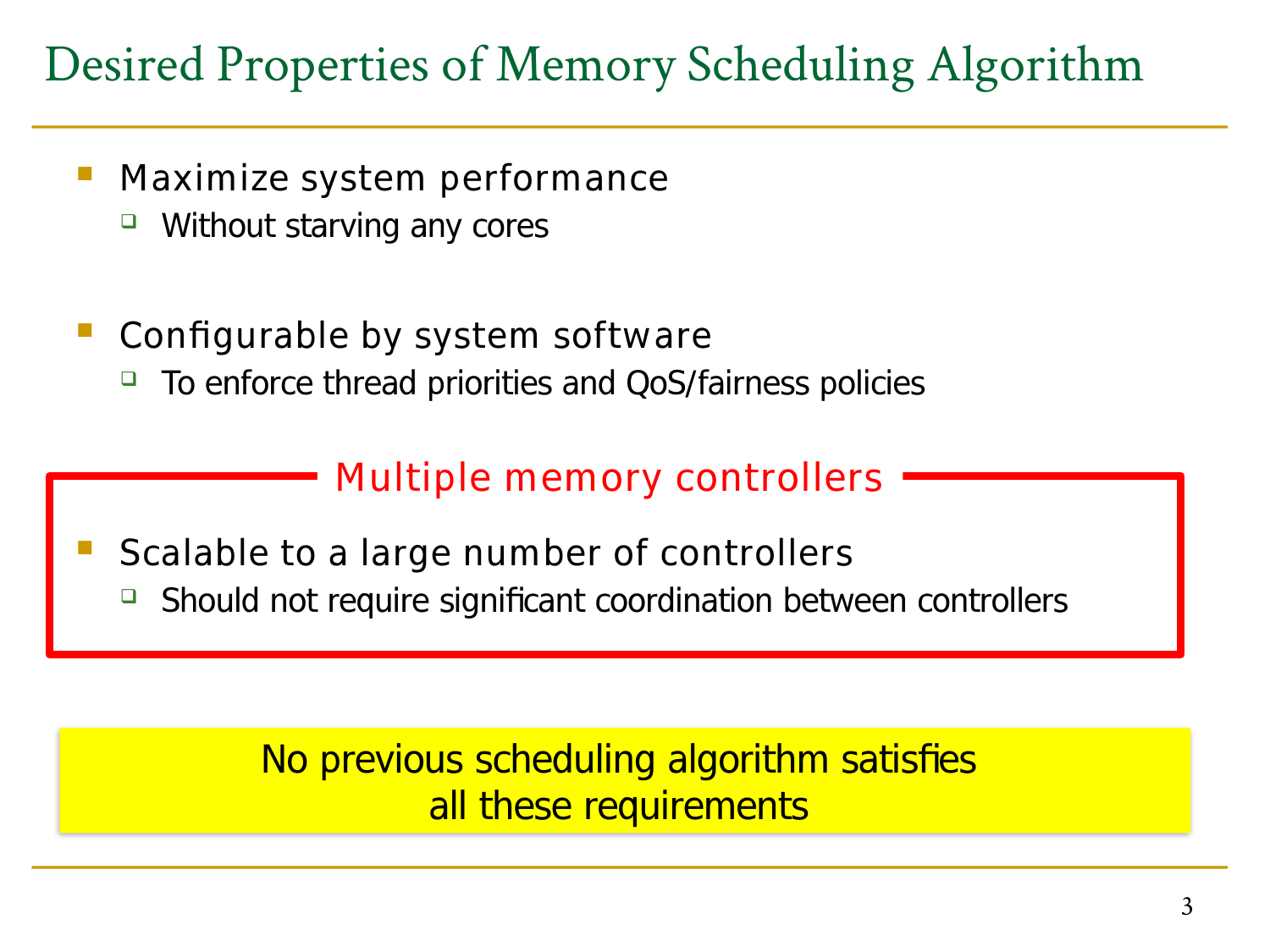

# Desired Properties of Memory Scheduling Algorithm
Maximize system performance
Without starving any cores

Configurable by system software
To enforce thread priorities and QoS/fairness policies

Scalable to a large number of controllers
Should not require significant coordination between controllers

Multiple memory controllers

No previous scheduling algorithm satisfies
all these requirements
3